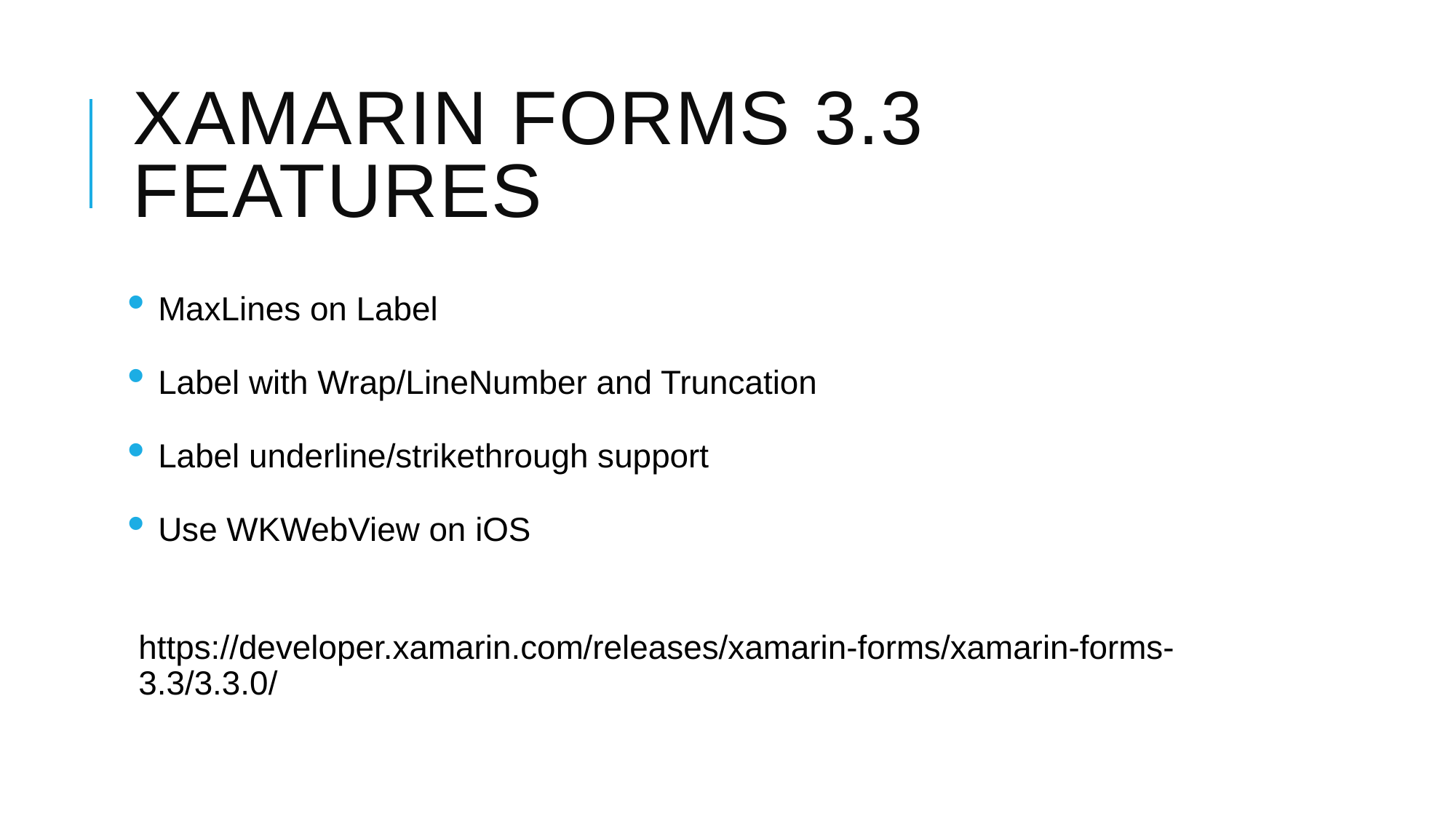

# XAMARIN FORMS 3.3 FEATURES
 MaxLines on Label
 Label with Wrap/LineNumber and Truncation
 Label underline/strikethrough support
 Use WKWebView on iOS

https://developer.xamarin.com/releases/xamarin-forms/xamarin-forms-3.3/3.3.0/